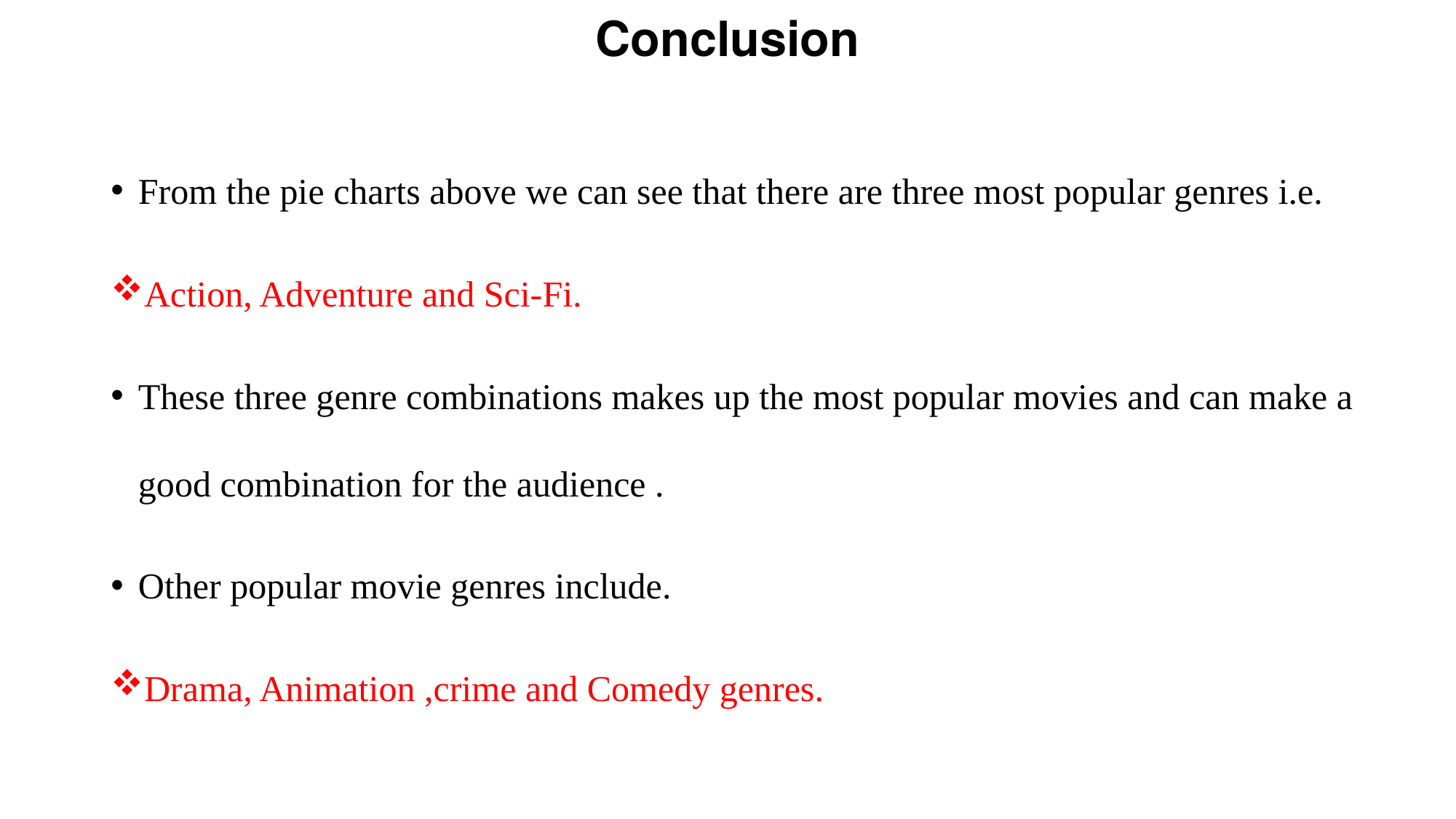

# Conclusion

From the pie charts above we can see that there are three most popular genres i.e.
Action, Adventure and Sci-Fi.
These three genre combinations makes up the most popular movies and can make a good combination for the audience .
Other popular movie genres include.
Drama, Animation ,crime and Comedy genres.